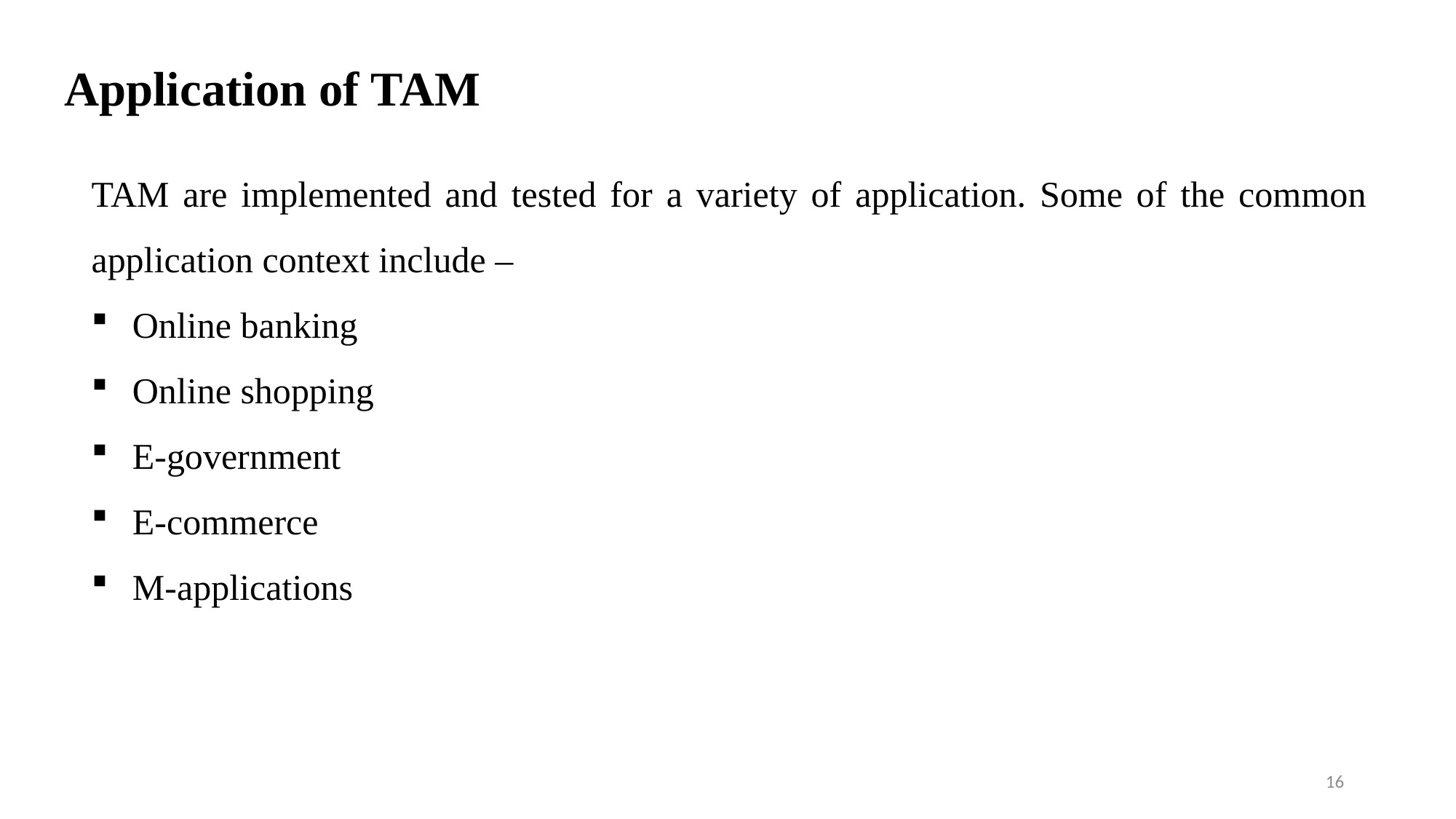

# Application of TAM
TAM are implemented and tested for a variety of application. Some of the common application context include –
Online banking
Online shopping
E-government
E-commerce
M-applications

16